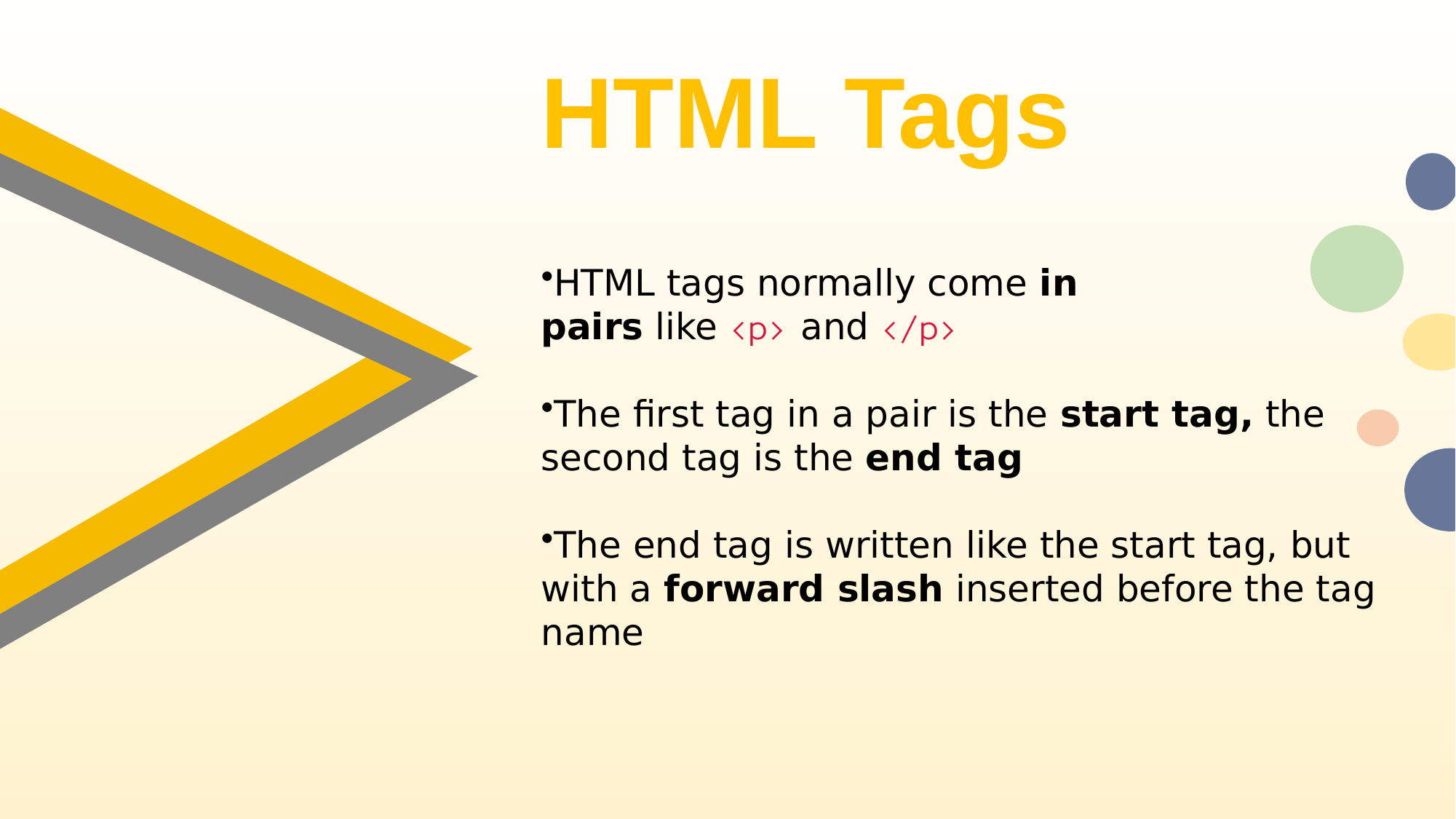

HTML Tags

HTML tags normally come in pairs like <p> and </p>

The first tag in a pair is the start tag, the second tag is the end tag

The end tag is written like the start tag, but with a forward slash inserted before the tag name